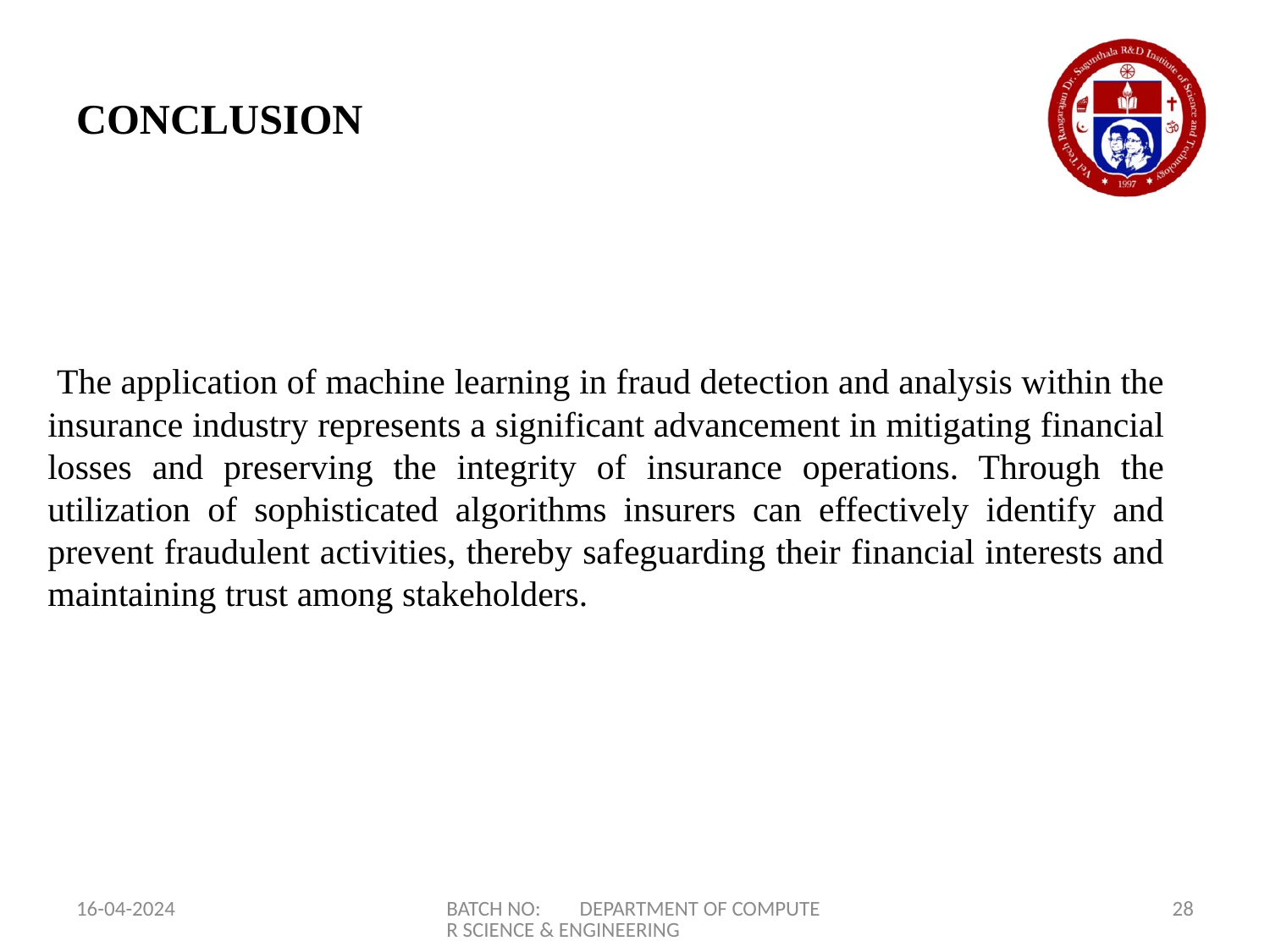

# CONCLUSION

 The application of machine learning in fraud detection and analysis within the insurance industry represents a significant advancement in mitigating financial losses and preserving the integrity of insurance operations. Through the utilization of sophisticated algorithms insurers can effectively identify and prevent fraudulent activities, thereby safeguarding their financial interests and maintaining trust among stakeholders.

16-04-2024
BATCH NO:        DEPARTMENT OF COMPUTER SCIENCE & ENGINEERING
28